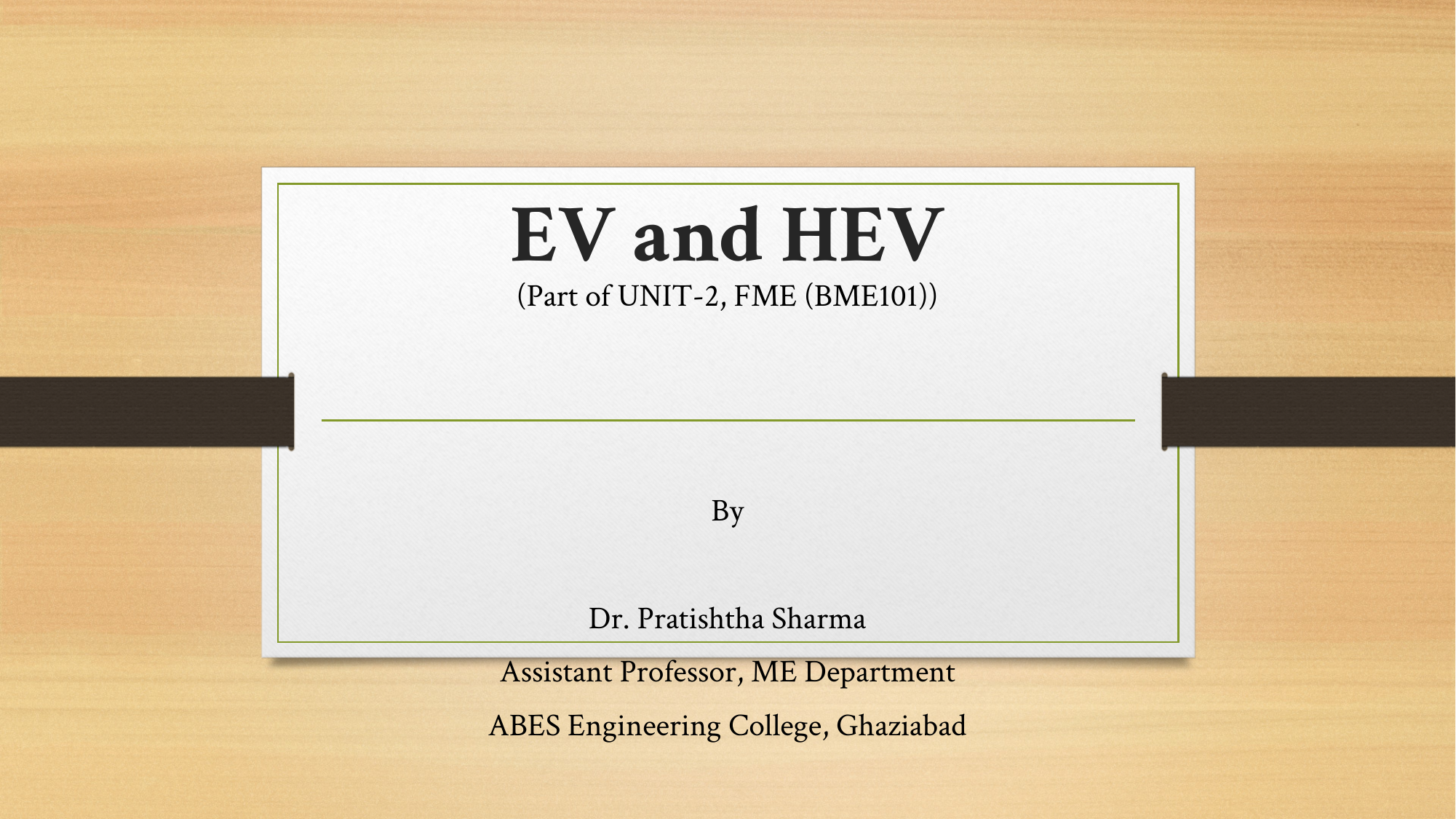

# EV and HEV
(Part of UNIT-2, FME (BME101))

By

Dr. Pratishtha Sharma
Assistant Professor, ME Department
ABES Engineering College, Ghaziabad